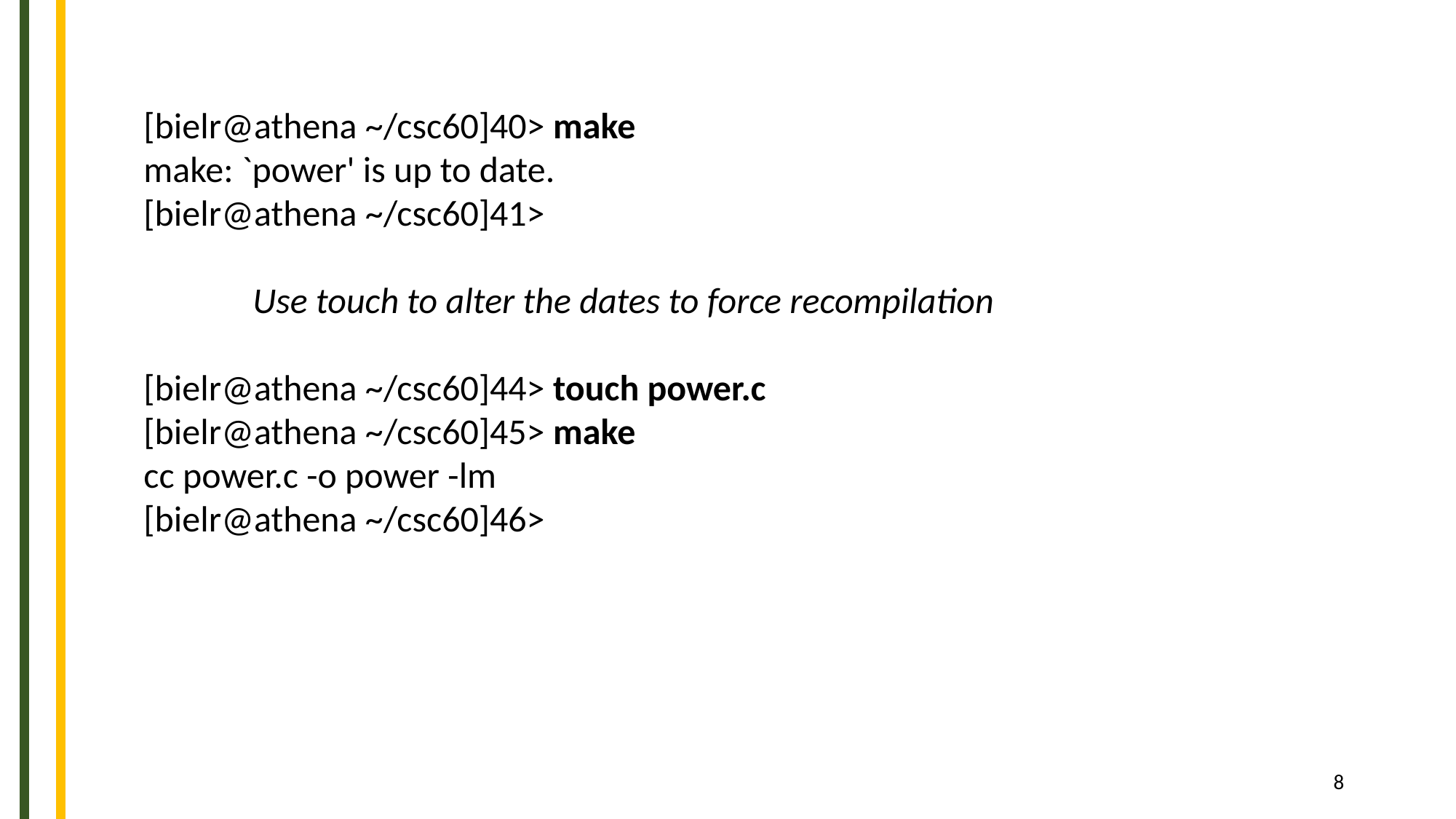

[bielr@athena ~/csc60]40> make
make: `power' is up to date.
[bielr@athena ~/csc60]41>

	Use touch to alter the dates to force recompilation

[bielr@athena ~/csc60]44> touch power.c
[bielr@athena ~/csc60]45> make
cc power.c -o power -lm
[bielr@athena ~/csc60]46>

8